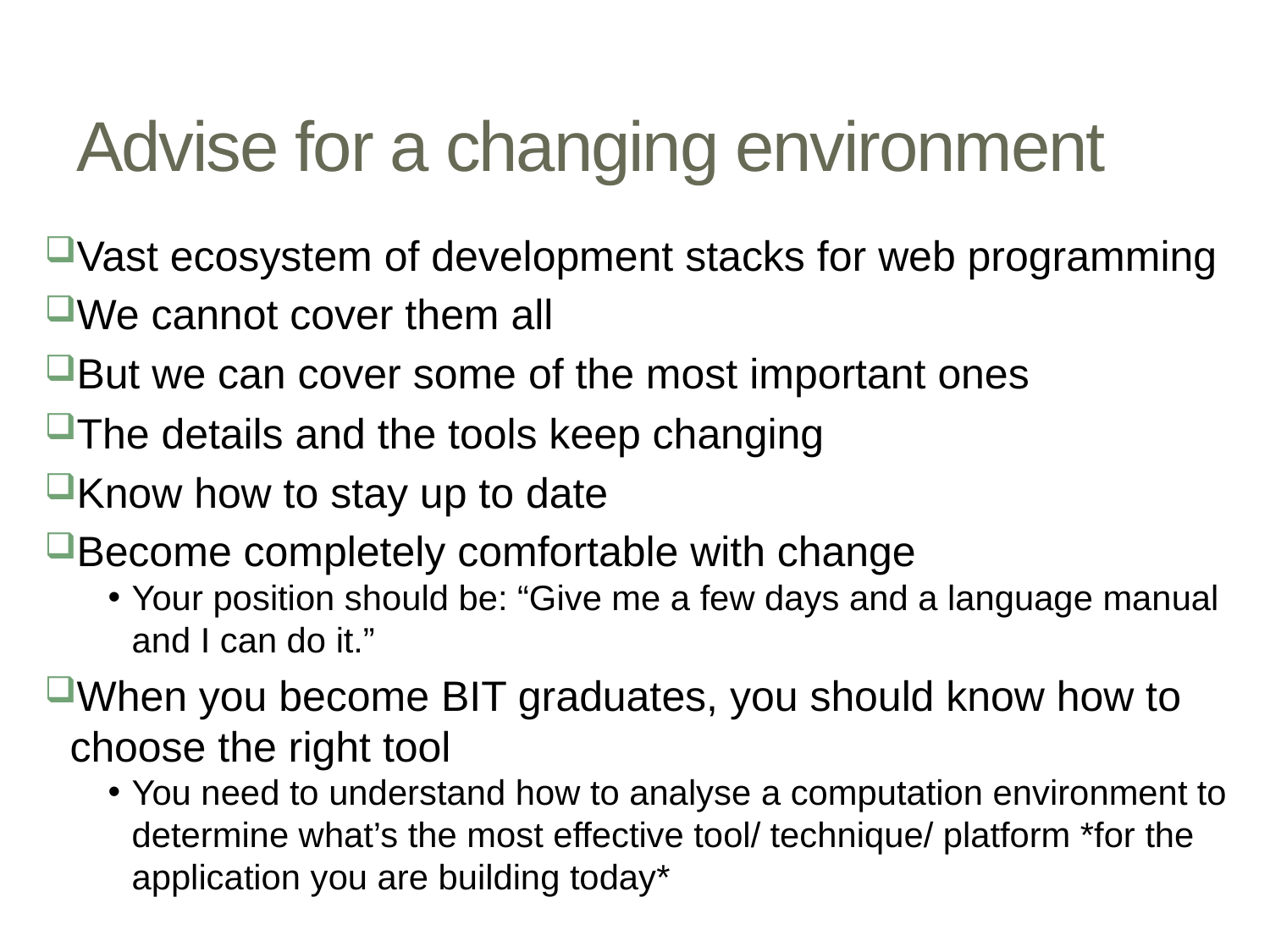

# Advise for a changing environment
Vast ecosystem of development stacks for web programming
We cannot cover them all
But we can cover some of the most important ones
The details and the tools keep changing
Know how to stay up to date
Become completely comfortable with change
Your position should be: “Give me a few days and a language manual and I can do it.”
When you become BIT graduates, you should know how to choose the right tool
You need to understand how to analyse a computation environment to determine what’s the most effective tool/ technique/ platform *for the application you are building today*